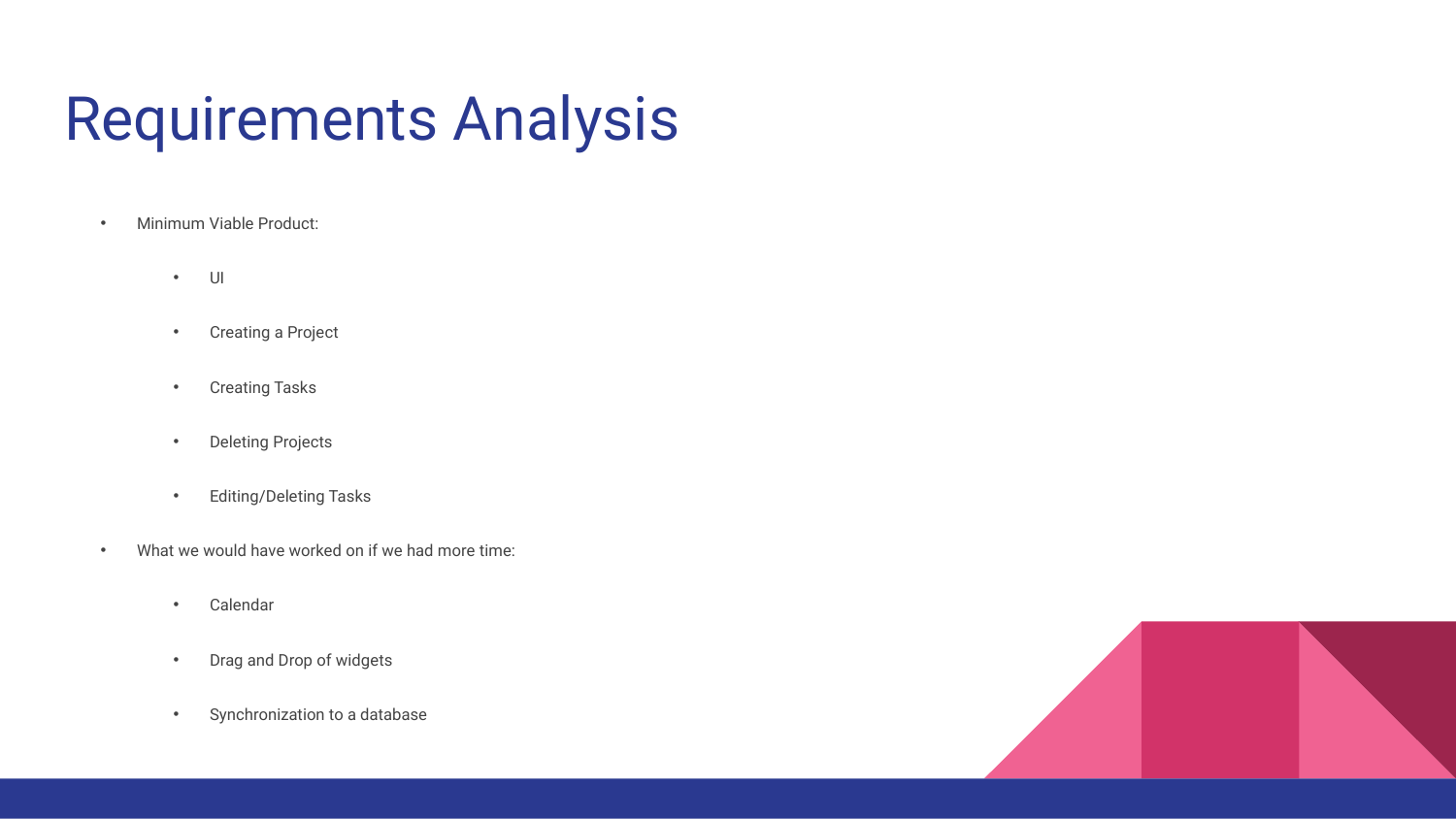

# Requirements Analysis
Minimum Viable Product:
UI
Creating a Project
Creating Tasks
Deleting Projects
Editing/Deleting Tasks
What we would have worked on if we had more time:
Calendar
Drag and Drop of widgets
Synchronization to a database